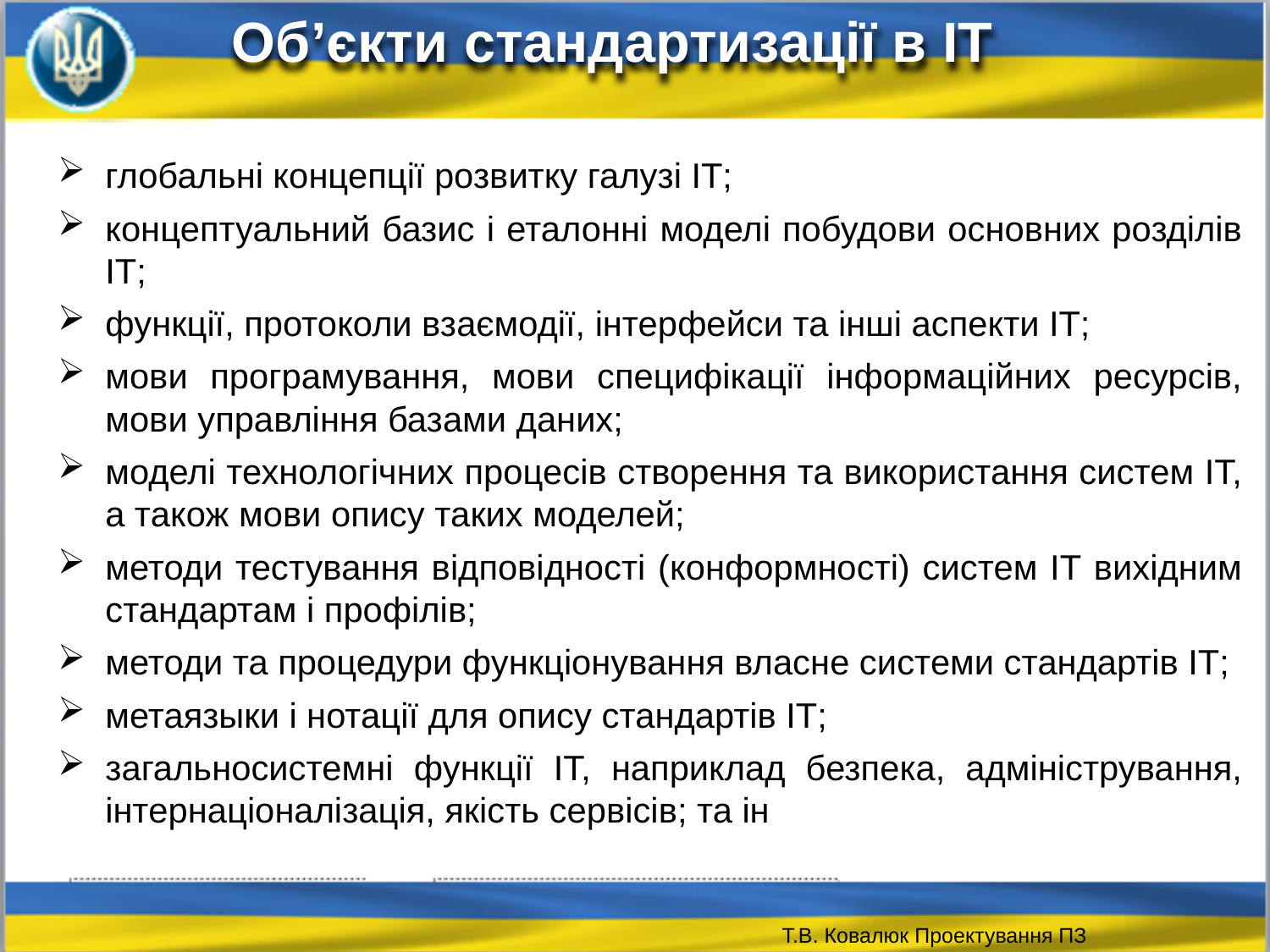

Об’єкти стандартизації в ІТ
глобальні концепції розвитку галузі ІТ;
концептуальний базис і еталонні моделі побудови основних розділів ІТ;
функції, протоколи взаємодії, інтерфейси та інші аспекти ІТ;
мови програмування, мови специфікації інформаційних ресурсів, мови управління базами даних;
моделі технологічних процесів створення та використання систем ІТ, а також мови опису таких моделей;
методи тестування відповідності (конформності) систем ІТ вихідним стандартам і профілів;
методи та процедури функціонування власне системи стандартів ІТ;
метаязыки і нотації для опису стандартів ІТ;
загальносистемні функції ІТ, наприклад безпека, адміністрування, інтернаціоналізація, якість сервісів; та ін